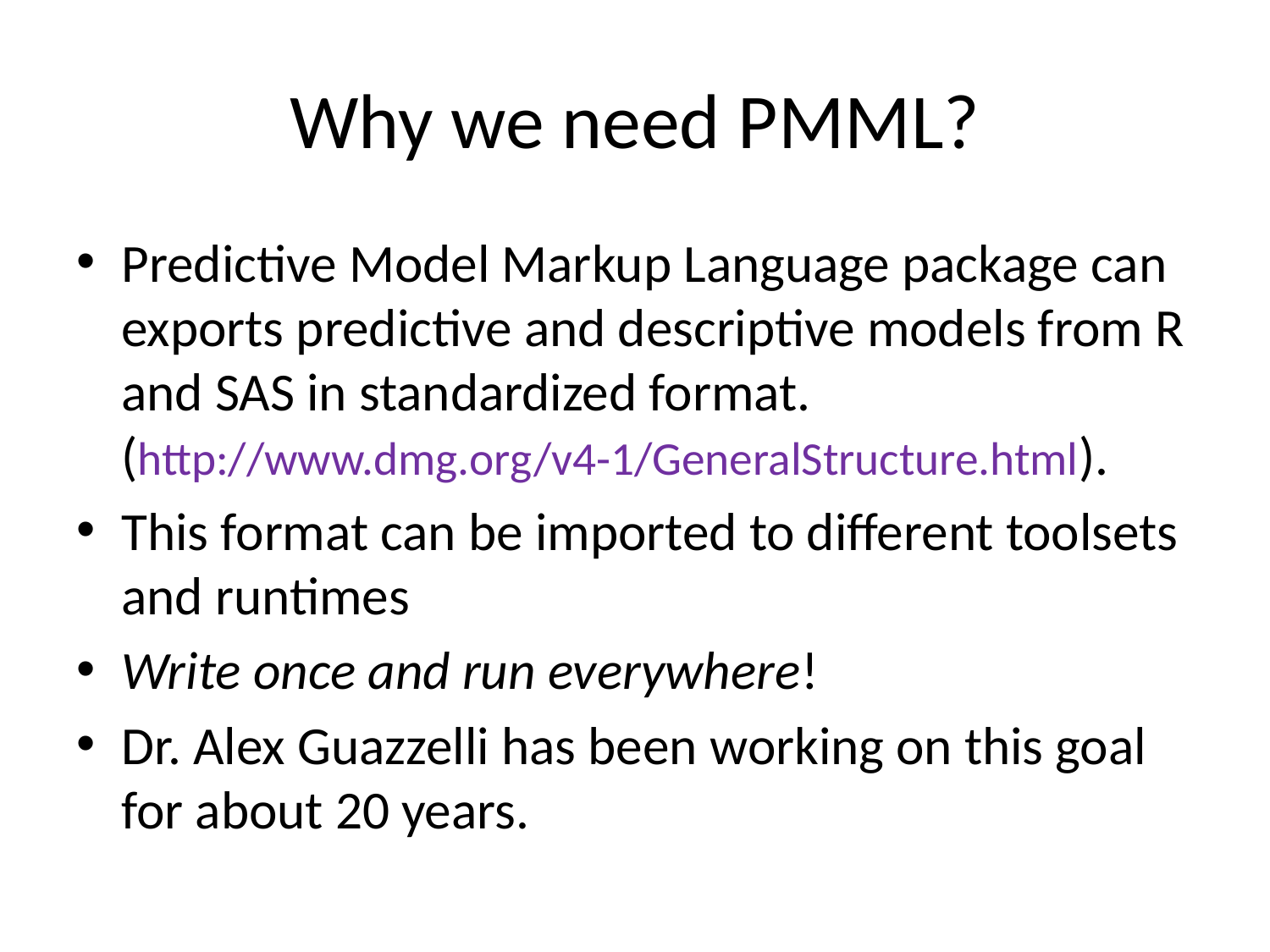

# Why we need PMML?
Predictive Model Markup Language package can exports predictive and descriptive models from R and SAS in standardized format. (http://www.dmg.org/v4-1/GeneralStructure.html).
This format can be imported to different toolsets and runtimes
Write once and run everywhere!
Dr. Alex Guazzelli has been working on this goal for about 20 years.